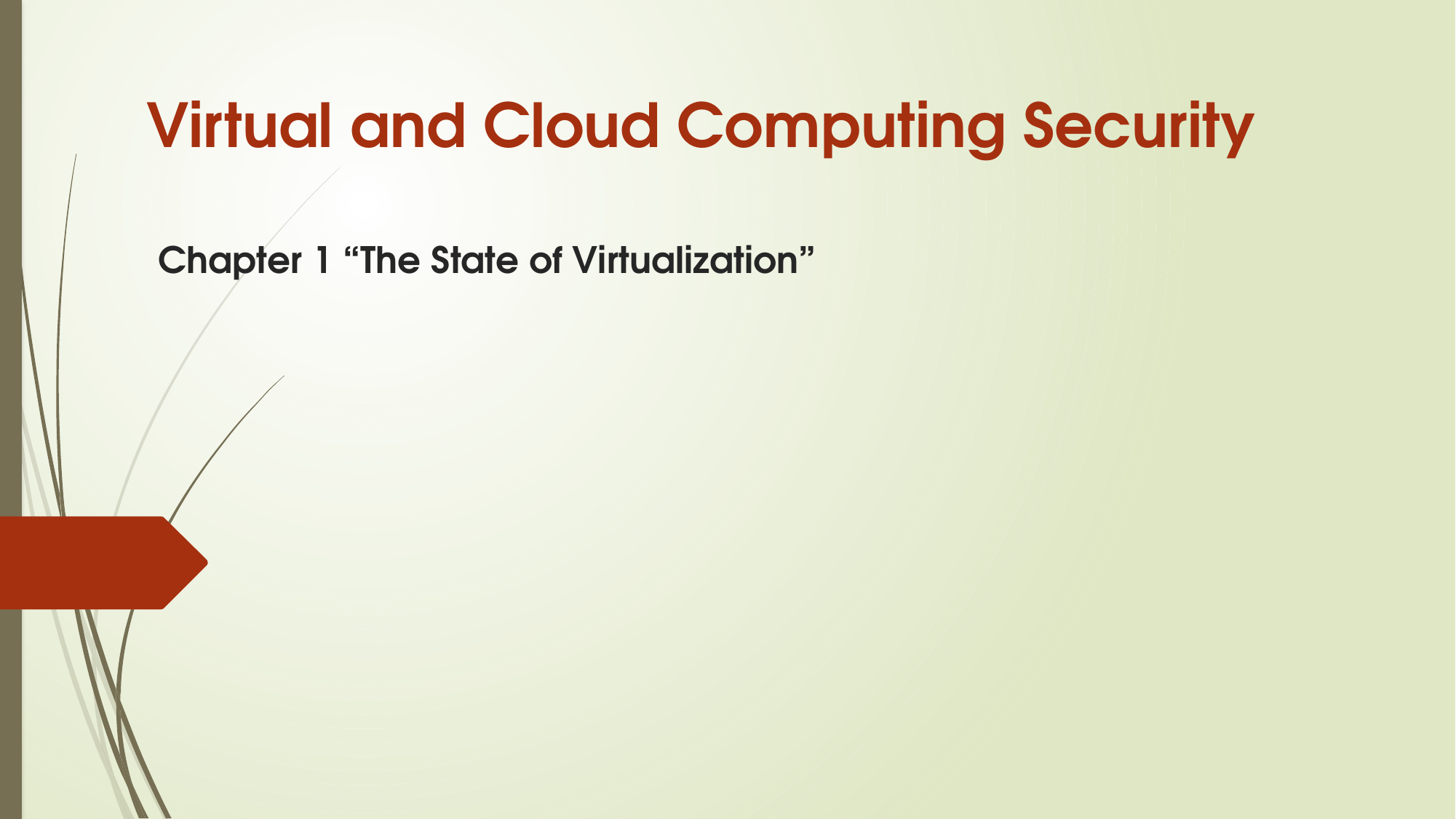

Virtual and Cloud Computing Security
# Chapter 1 “The State of Virtualization”